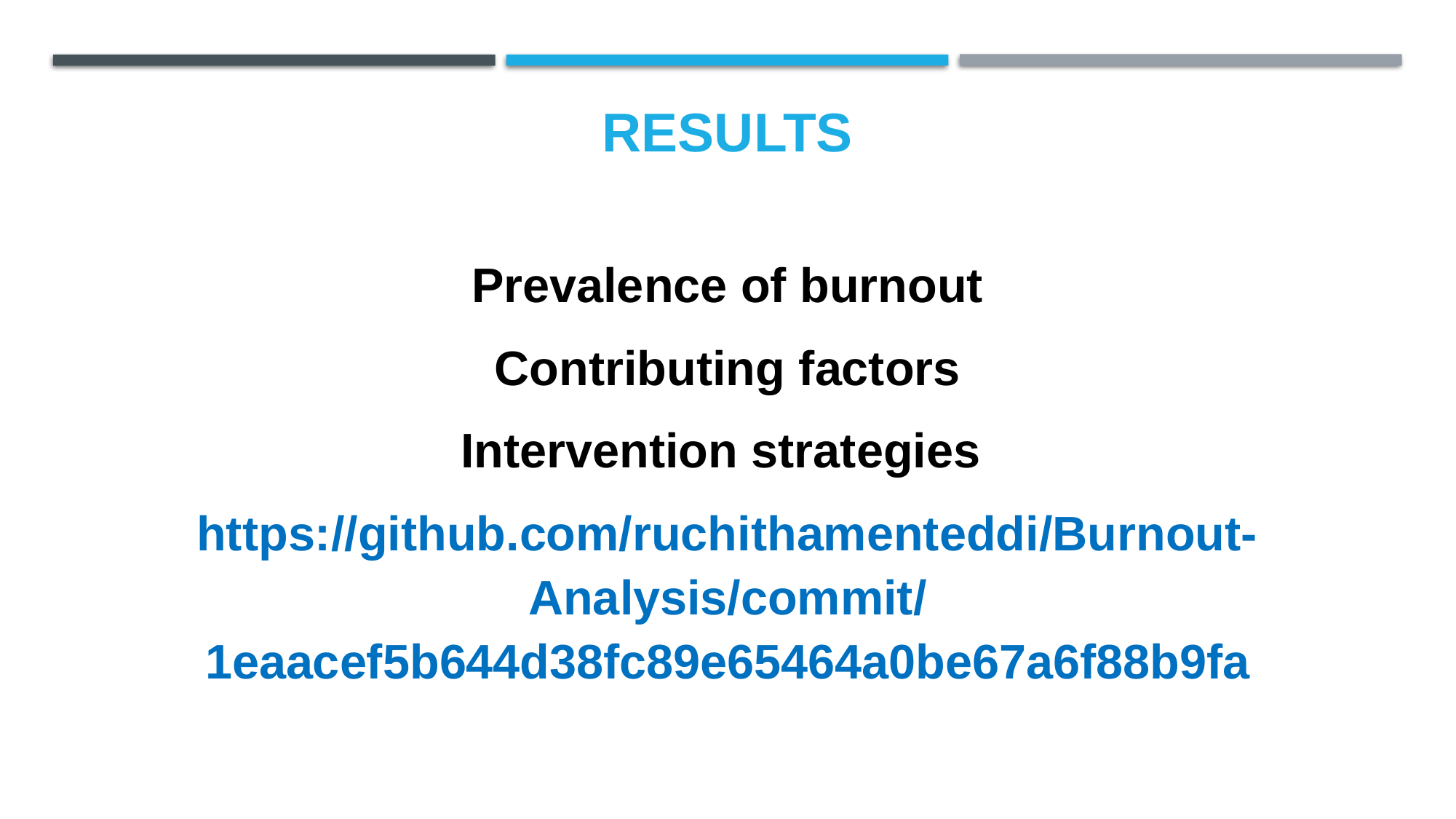

# Results
Prevalence of burnout
Contributing factors
Intervention strategies
https://github.com/ruchithamenteddi/Burnout-Analysis/commit/1eaacef5b644d38fc89e65464a0be67a6f88b9fa